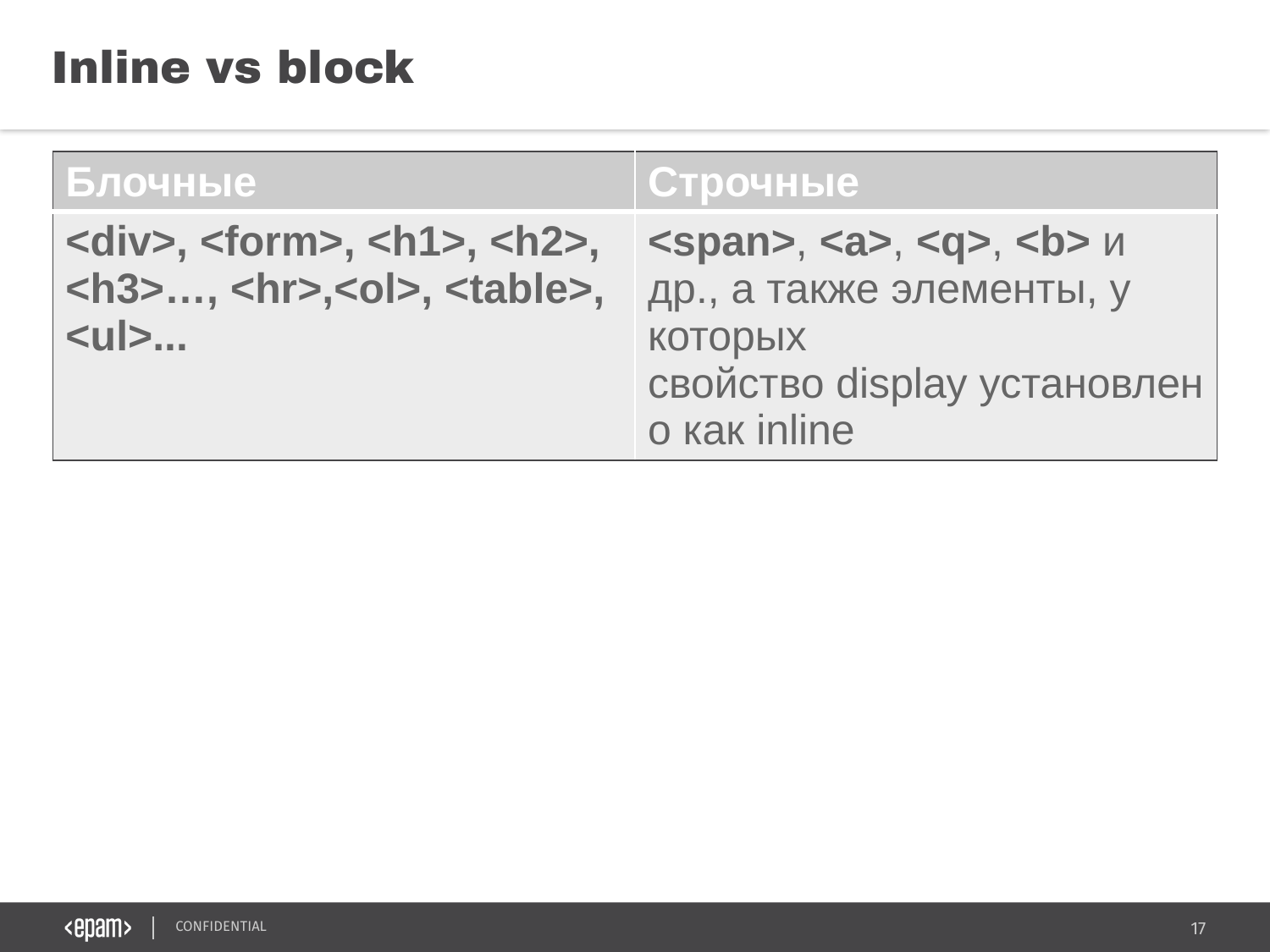

Inline vs block
| Блочные | Строчные |
| --- | --- |
| <div>, <form>, <h1>, <h2>, <h3>…, <hr>,<ol>, <table>, <ul>... | <span>, <a>, <q>, <b> и др., а также элементы, у которых свойство display установлено как inline |